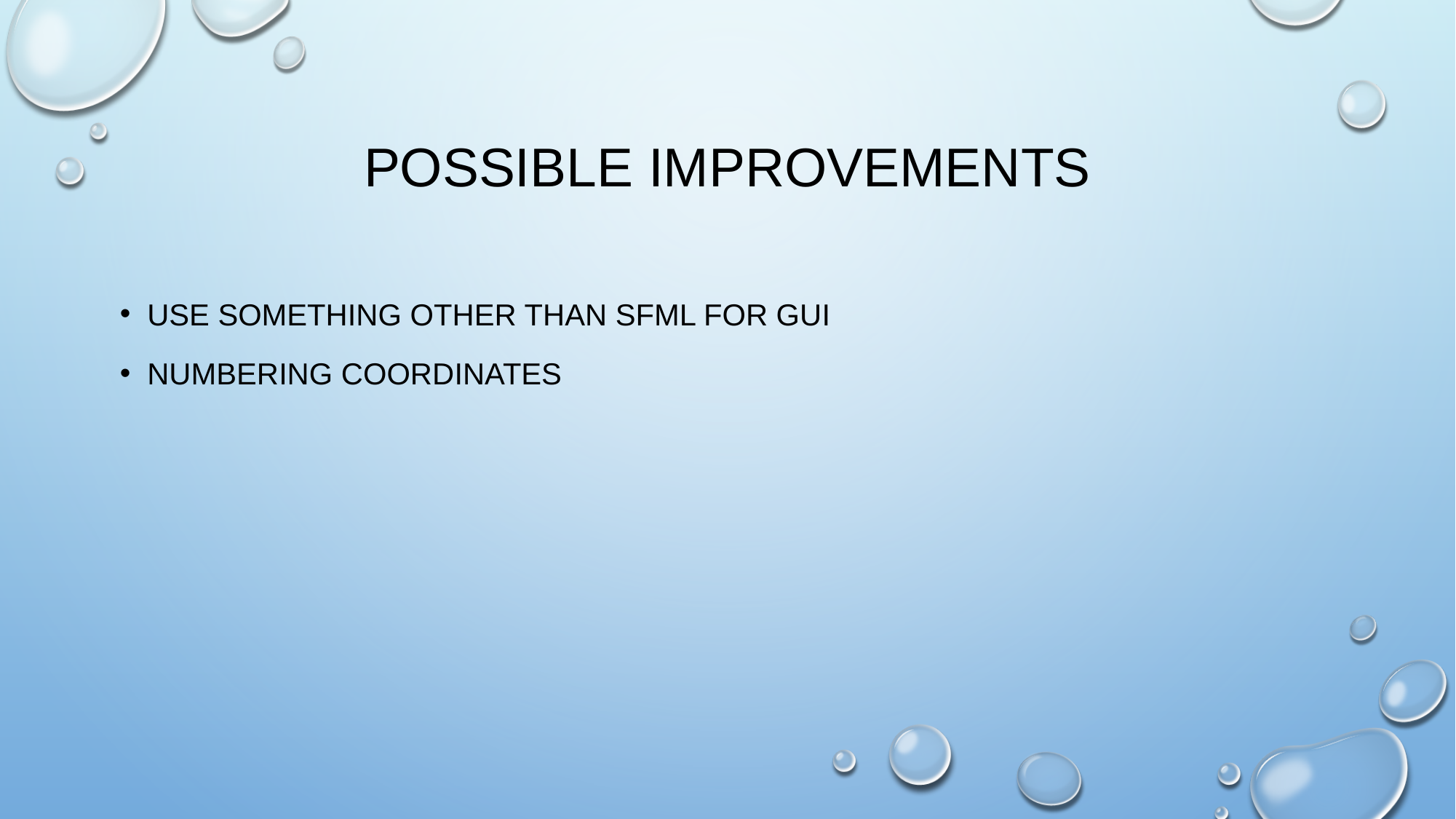

# Possible improvements
Use something other than SFML for Gui
Numbering coordinates